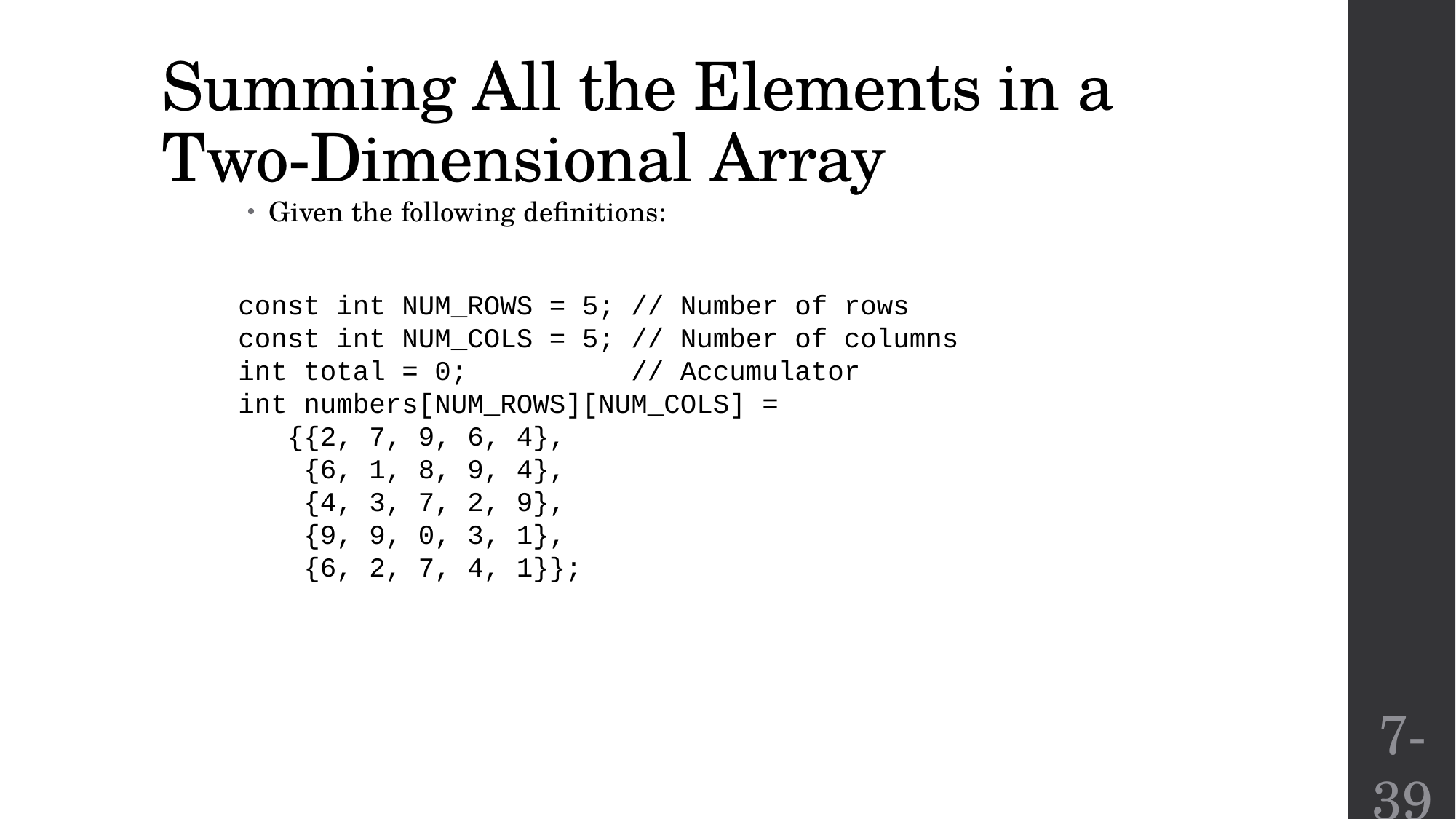

# Summing All the Elements in a           Two-Dimensional Array
7-39
Given the following definitions:
const int NUM_ROWS = 5; // Number of rows
const int NUM_COLS = 5; // Number of columns
int total = 0;          // Accumulator
int numbers[NUM_ROWS][NUM_COLS] =
   {{2, 7, 9, 6, 4},
    {6, 1, 8, 9, 4},
    {4, 3, 7, 2, 9},
    {9, 9, 0, 3, 1},
    {6, 2, 7, 4, 1}};